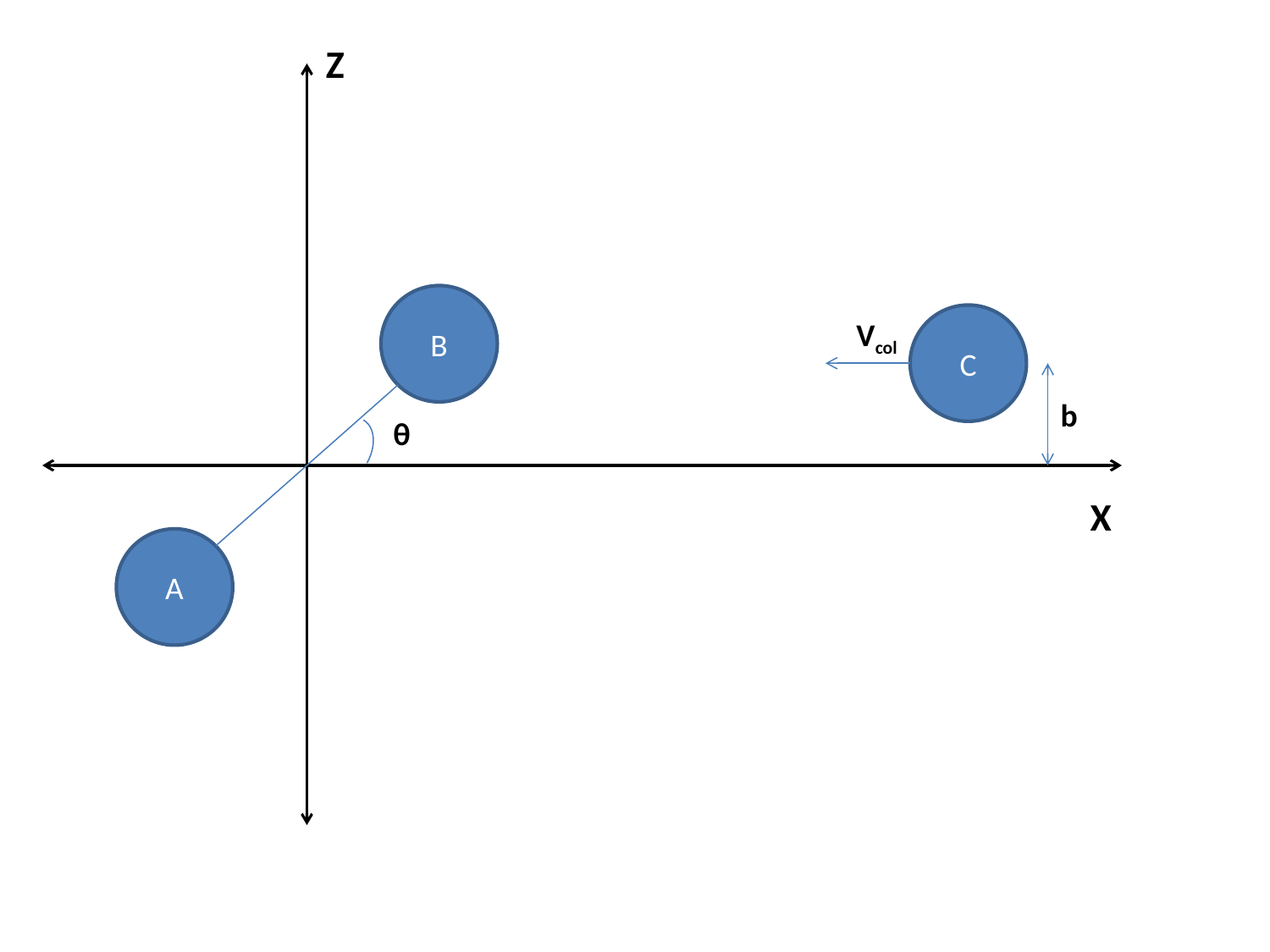

Z
B
A
C
Vcol
b
θ

X